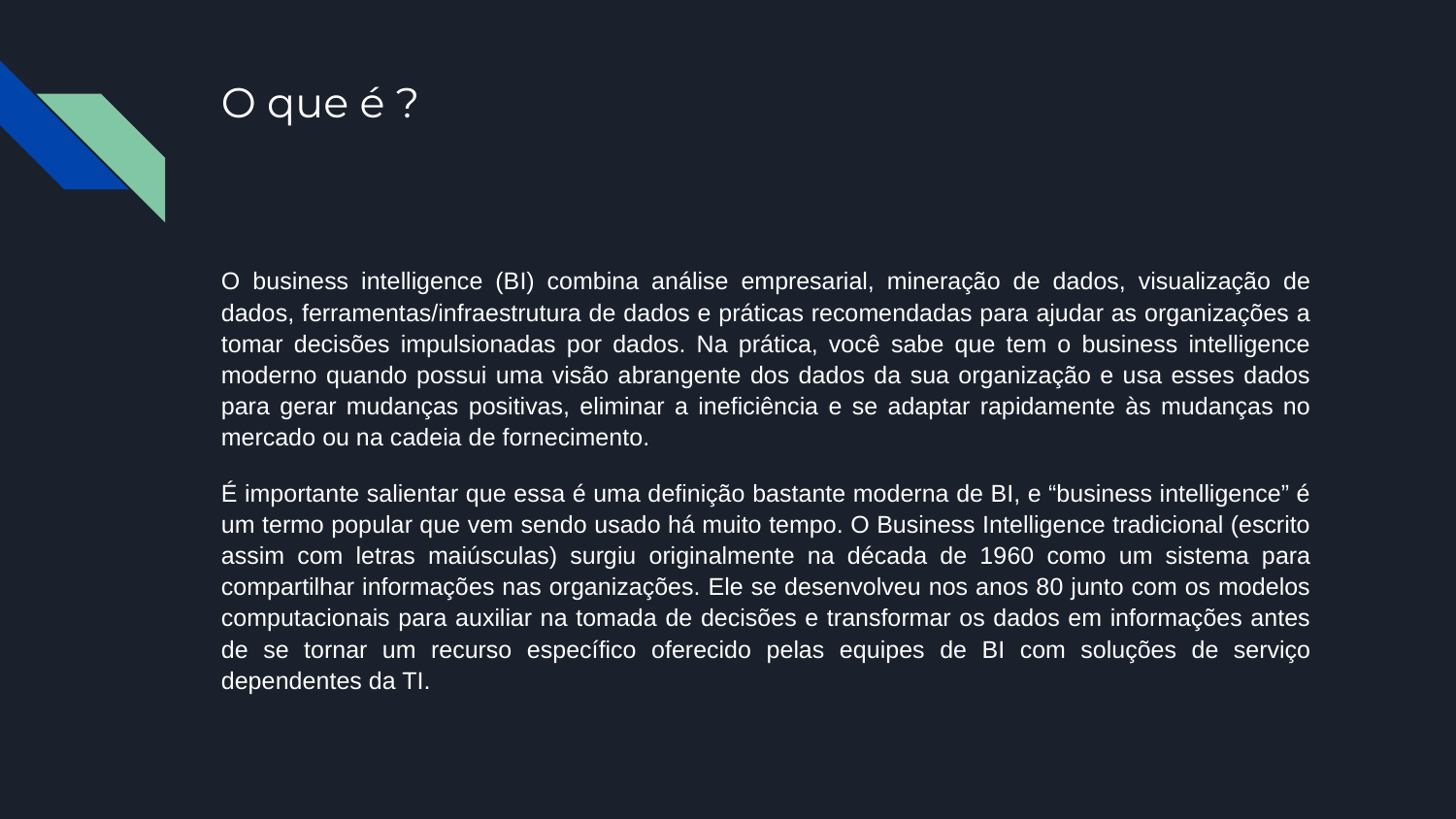

# O que é ?
O business intelligence (BI) combina análise empresarial, mineração de dados, visualização de dados, ferramentas/infraestrutura de dados e práticas recomendadas para ajudar as organizações a tomar decisões impulsionadas por dados. Na prática, você sabe que tem o business intelligence moderno quando possui uma visão abrangente dos dados da sua organização e usa esses dados para gerar mudanças positivas, eliminar a ineficiência e se adaptar rapidamente às mudanças no mercado ou na cadeia de fornecimento.
É importante salientar que essa é uma definição bastante moderna de BI, e “business intelligence” é um termo popular que vem sendo usado há muito tempo. O Business Intelligence tradicional (escrito assim com letras maiúsculas) surgiu originalmente na década de 1960 como um sistema para compartilhar informações nas organizações. Ele se desenvolveu nos anos 80 junto com os modelos computacionais para auxiliar na tomada de decisões e transformar os dados em informações antes de se tornar um recurso específico oferecido pelas equipes de BI com soluções de serviço dependentes da TI.